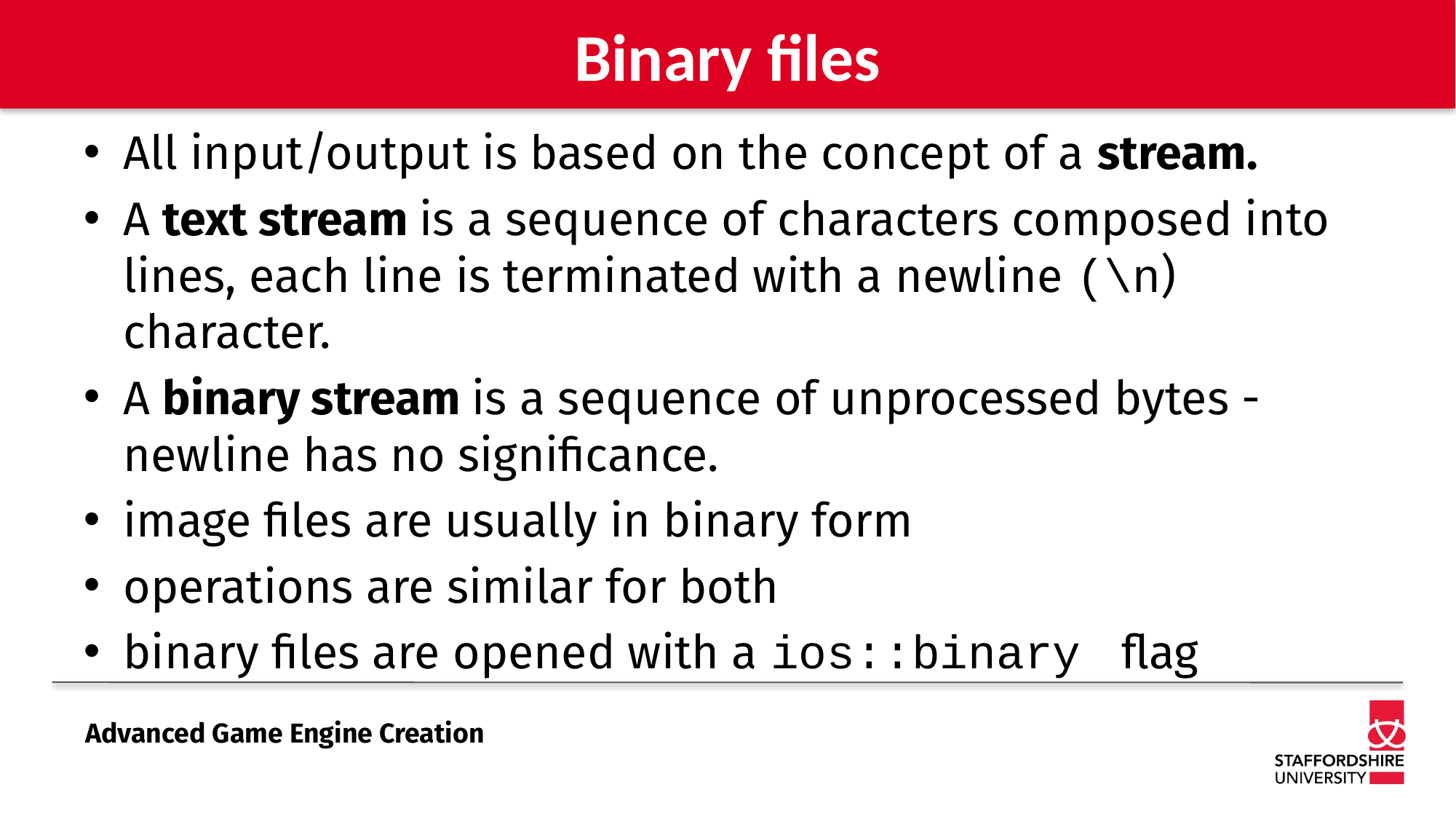

# Binary files
All input/output is based on the concept of a stream.
A text stream is a sequence of characters composed into lines, each line is terminated with a newline (\n) character.
A binary stream is a sequence of unprocessed bytes - newline has no significance.
image files are usually in binary form
operations are similar for both
binary files are opened with a ios::binary  flag

Advanced Game Engine Creation